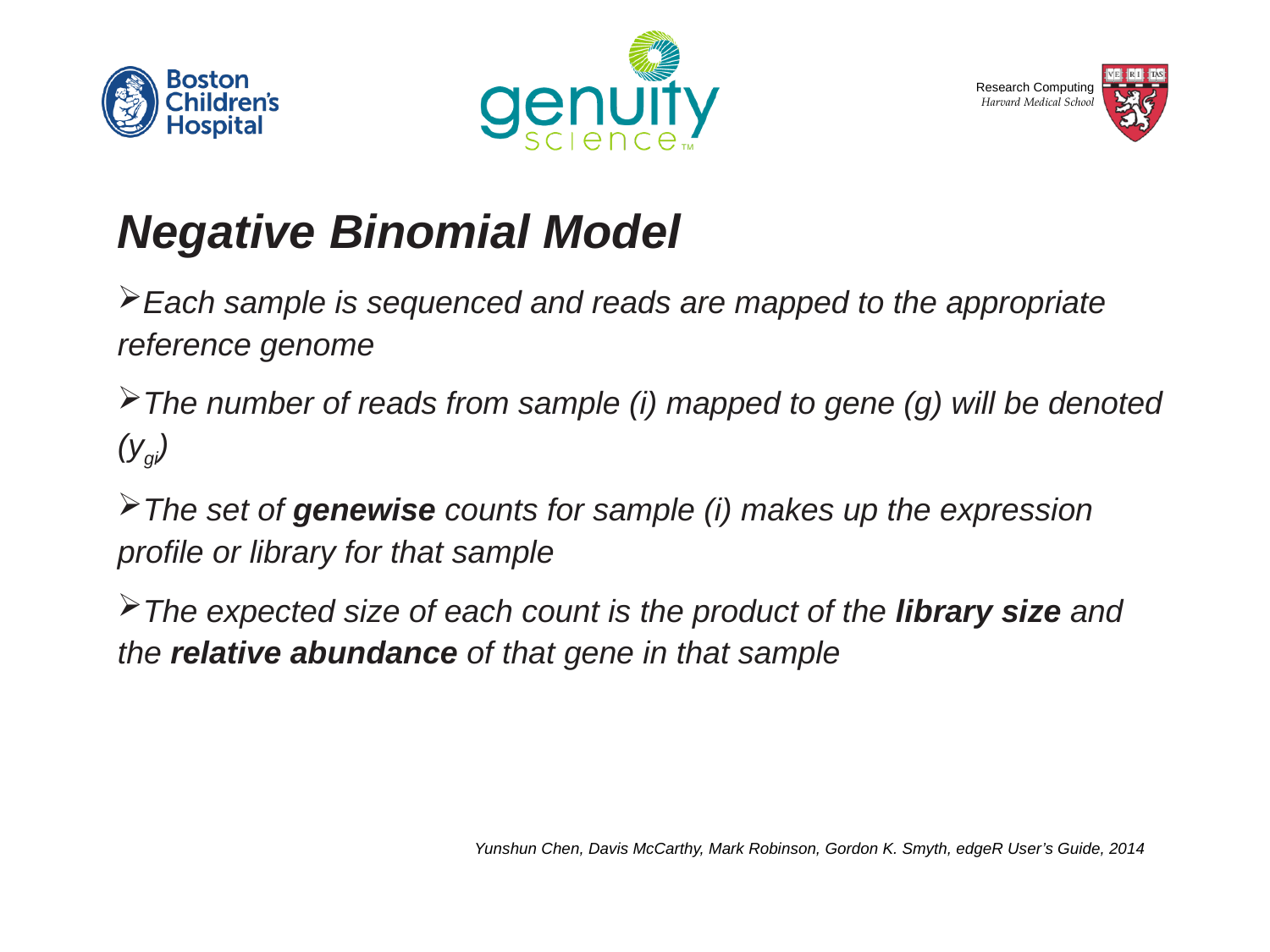

Negative Binomial Model

Each sample is sequenced and reads are mapped to the appropriate reference genome

The number of reads from sample (i) mapped to gene (g) will be denoted (ygi)

The set of genewise counts for sample (i) makes up the expression profile or library for that sample

The expected size of each count is the product of the library size and the relative abundance of that gene in that sample
Yunshun Chen, Davis McCarthy, Mark Robinson, Gordon K. Smyth, edgeR User’s Guide, 2014